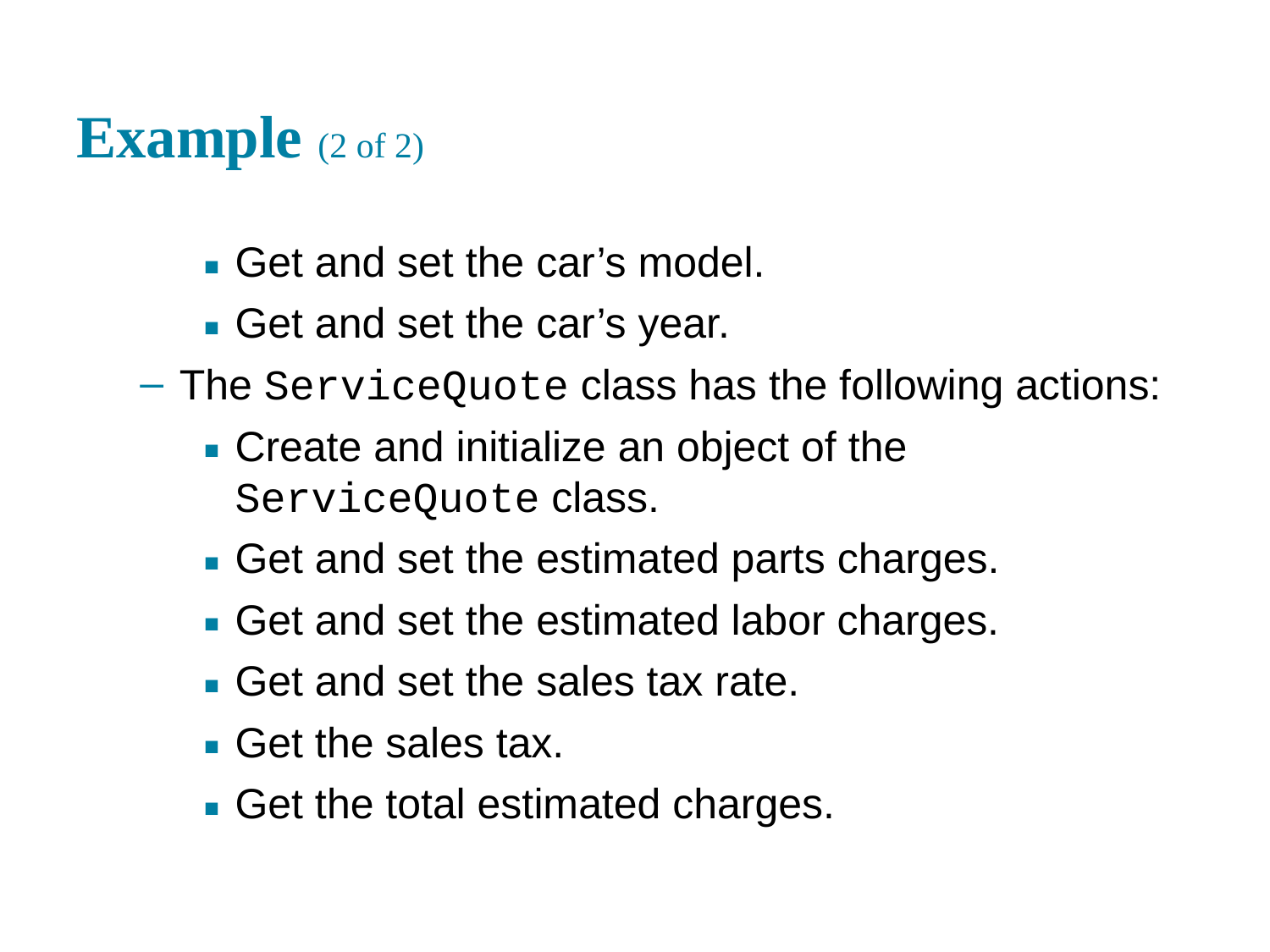

# Example (2 of 2)
Get and set the car’s model.
Get and set the car’s year.
The ServiceQuote class has the following actions:
Create and initialize an object of the ServiceQuote class.
Get and set the estimated parts charges.
Get and set the estimated labor charges.
Get and set the sales tax rate.
Get the sales tax.
Get the total estimated charges.